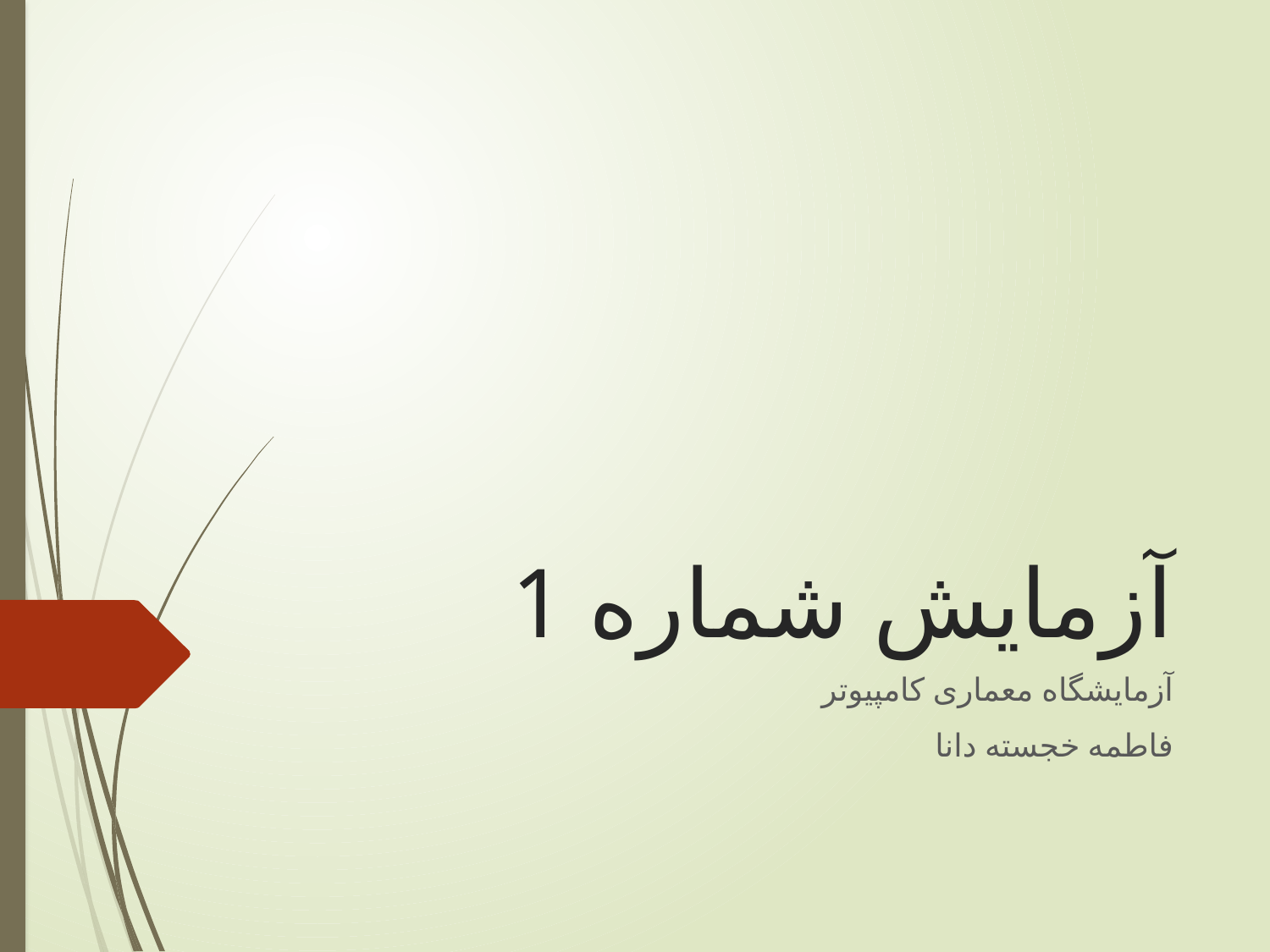

# آزمایش شماره 1
آزمایشگاه معماری کامپیوتر
فاطمه خجسته دانا